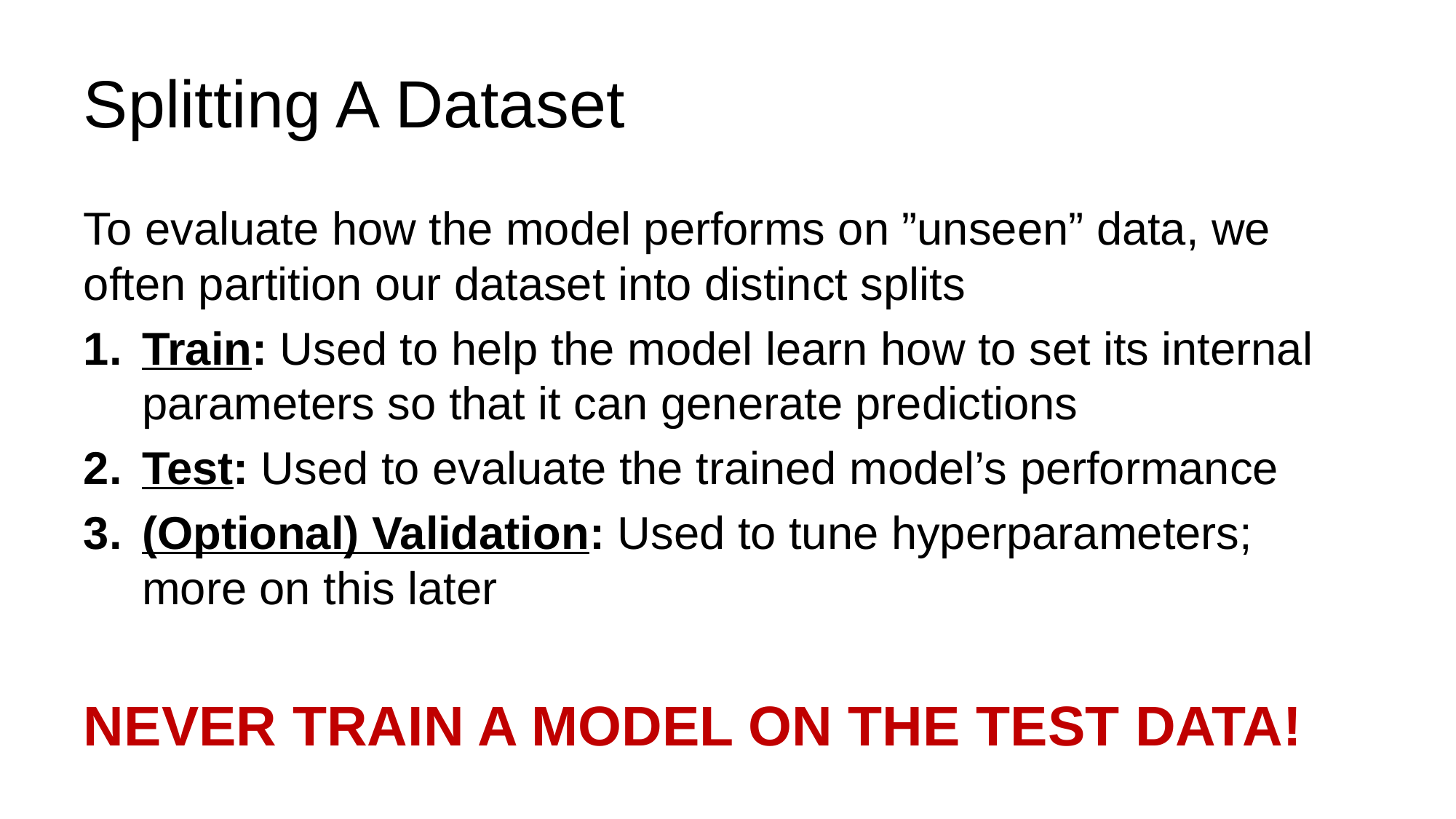

# Splitting A Dataset
To evaluate how the model performs on ”unseen” data, we often partition our dataset into distinct splits
Train: Used to help the model learn how to set its internal parameters so that it can generate predictions
Test: Used to evaluate the trained model’s performance
(Optional) Validation: Used to tune hyperparameters;
more on this later

NEVER TRAIN A MODEL ON THE TEST DATA!